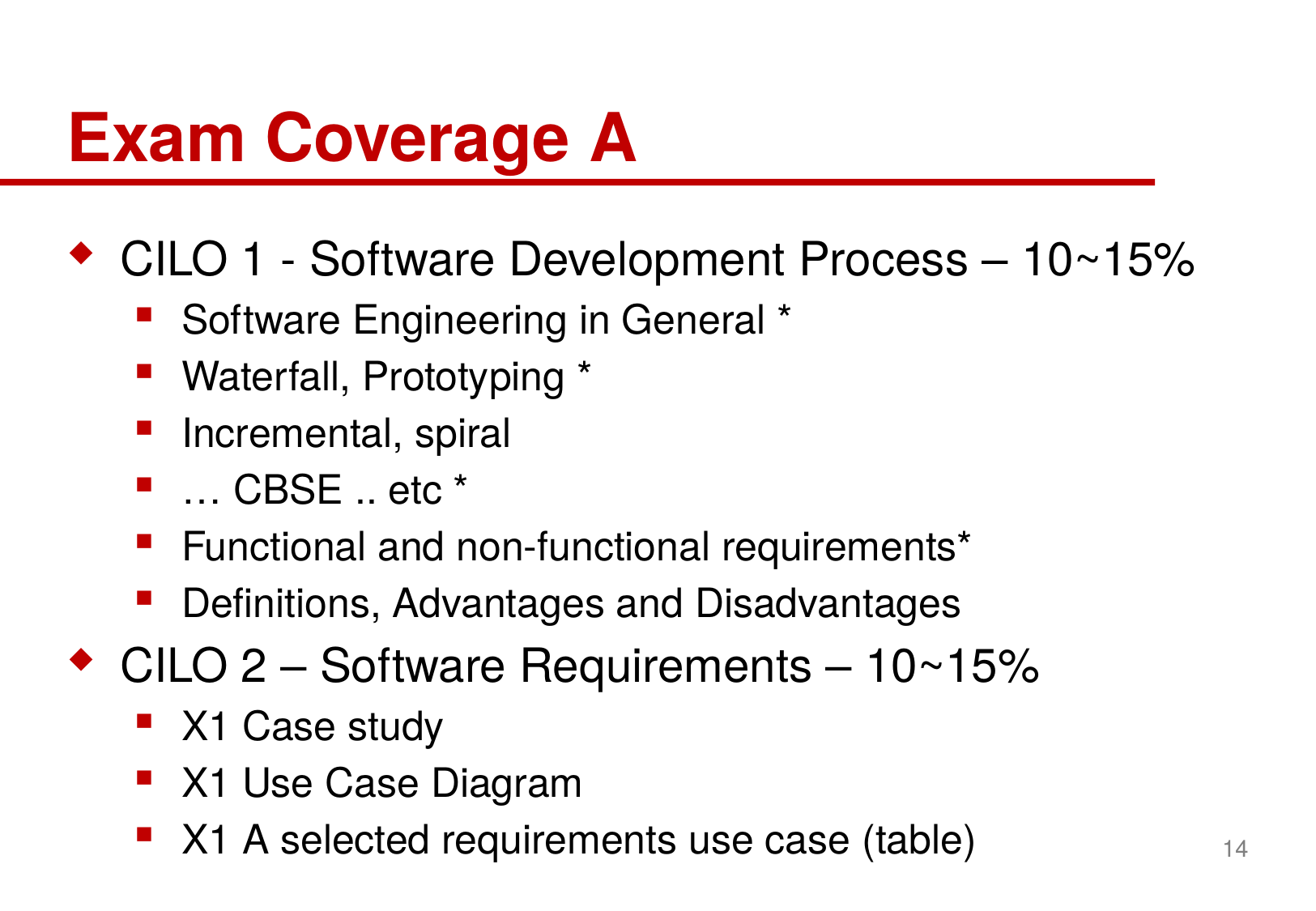

# Exam Coverage A
CILO 1 - Software Development Process – 10~15%
Software Engineering in General *
Waterfall, Prototyping *
Incremental, spiral
… CBSE .. etc *
Functional and non-functional requirements*
Definitions, Advantages and Disadvantages
CILO 2 – Software Requirements – 10~15%
X1 Case study
X1 Use Case Diagram
X1 A selected requirements use case (table)
14